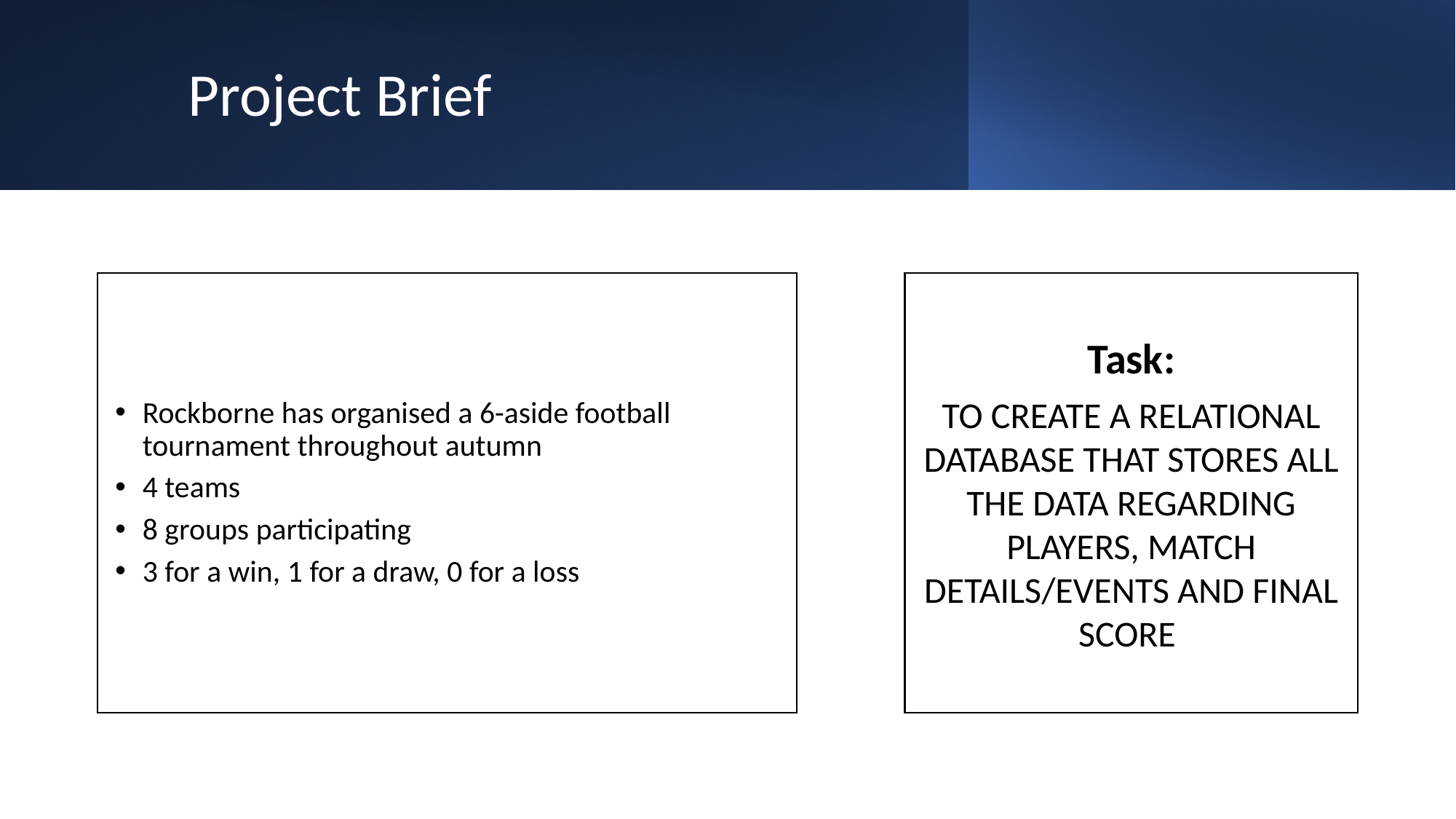

# Project Brief
Rockborne has organised a 6-aside football tournament throughout autumn
4 teams
8 groups participating
3 for a win, 1 for a draw, 0 for a loss
Task:
TO CREATE A RELATIONAL DATABASE THAT STORES ALL THE DATA REGARDING PLAYERS, MATCH DETAILS/EVENTS AND FINAL SCORE